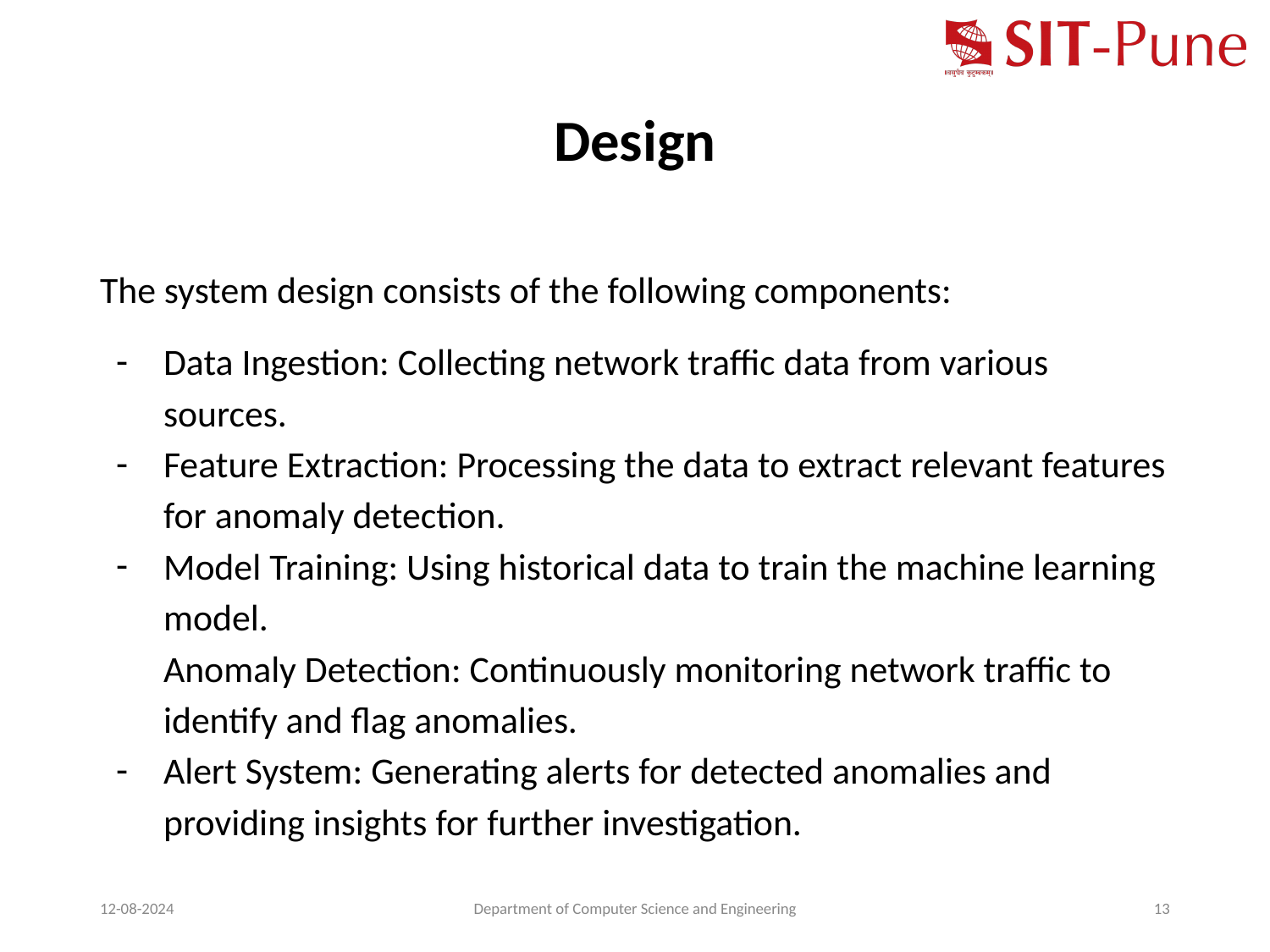

# Design
The system design consists of the following components:
Data Ingestion: Collecting network traffic data from various sources.
Feature Extraction: Processing the data to extract relevant features for anomaly detection.
Model Training: Using historical data to train the machine learning model.
Anomaly Detection: Continuously monitoring network traffic to identify and flag anomalies.
Alert System: Generating alerts for detected anomalies and providing insights for further investigation.
12-08-2024
Department of Computer Science and Engineering
13